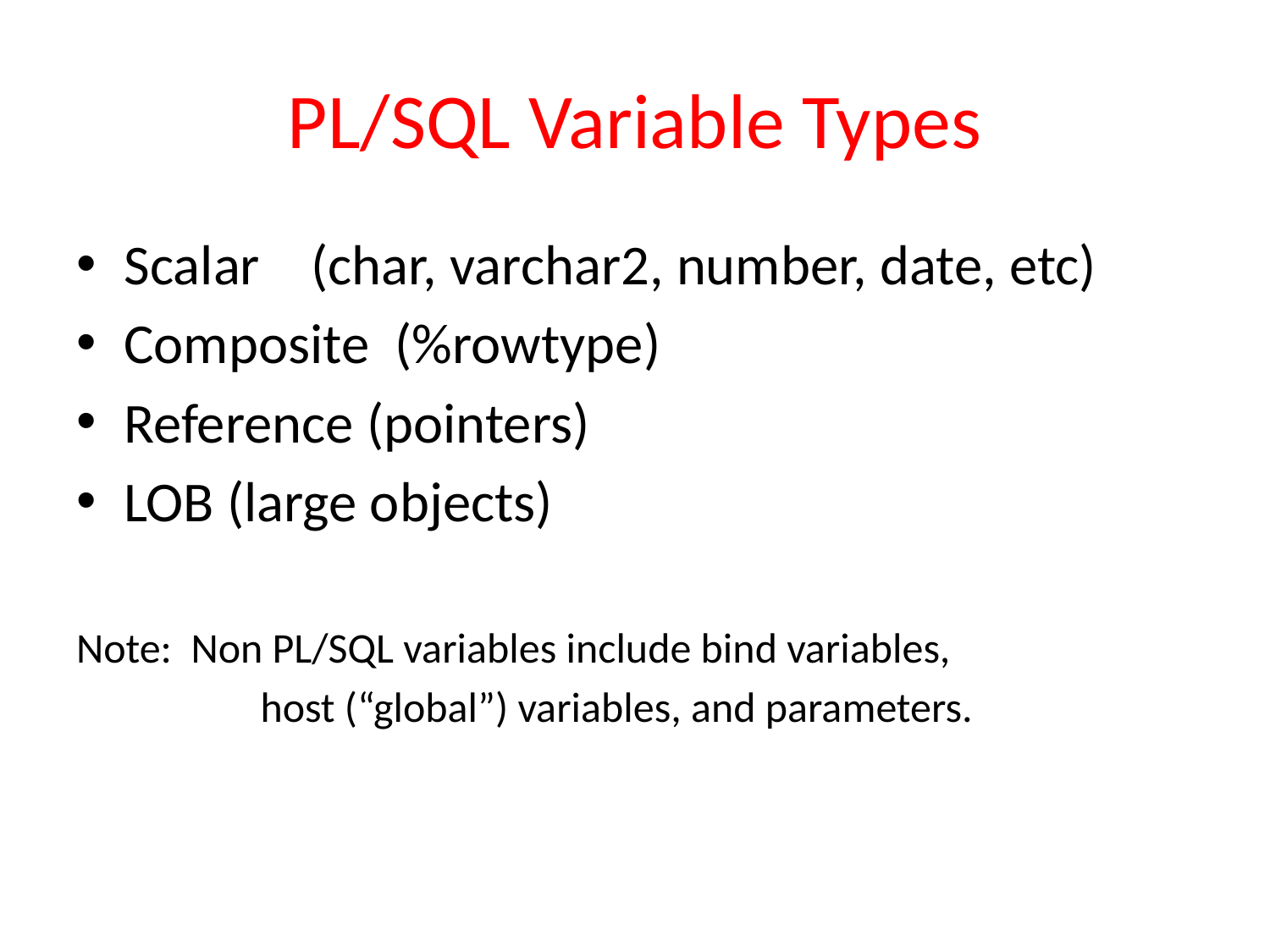

# PL/SQL Variable Types
Scalar    (char, varchar2, number, date, etc)
Composite  (%rowtype)
Reference (pointers)
LOB (large objects)

Note:  Non PL/SQL variables include bind variables,
		 host (“global”) variables, and parameters.